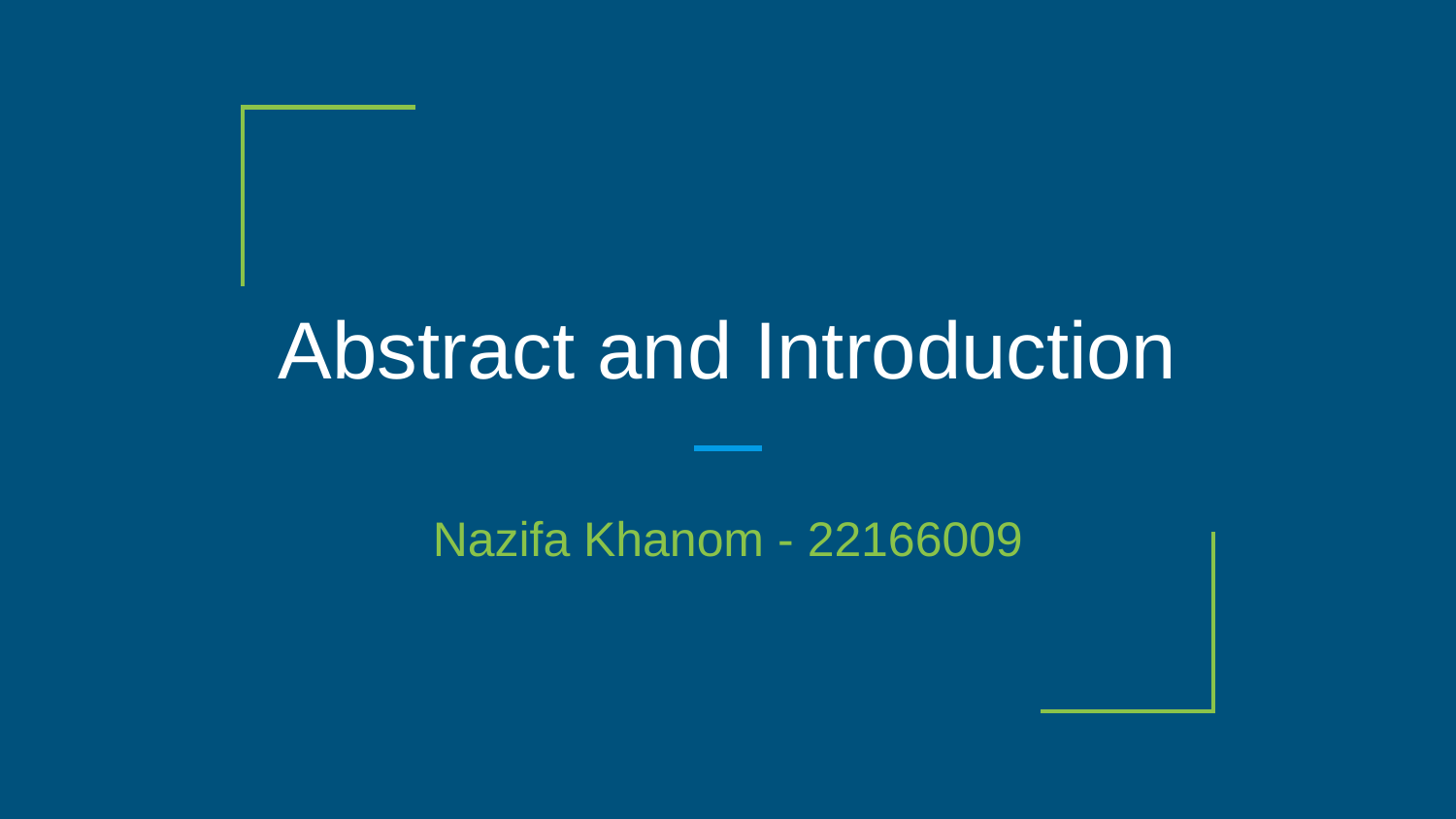

# Abstract and Introduction
Nazifa Khanom - 22166009